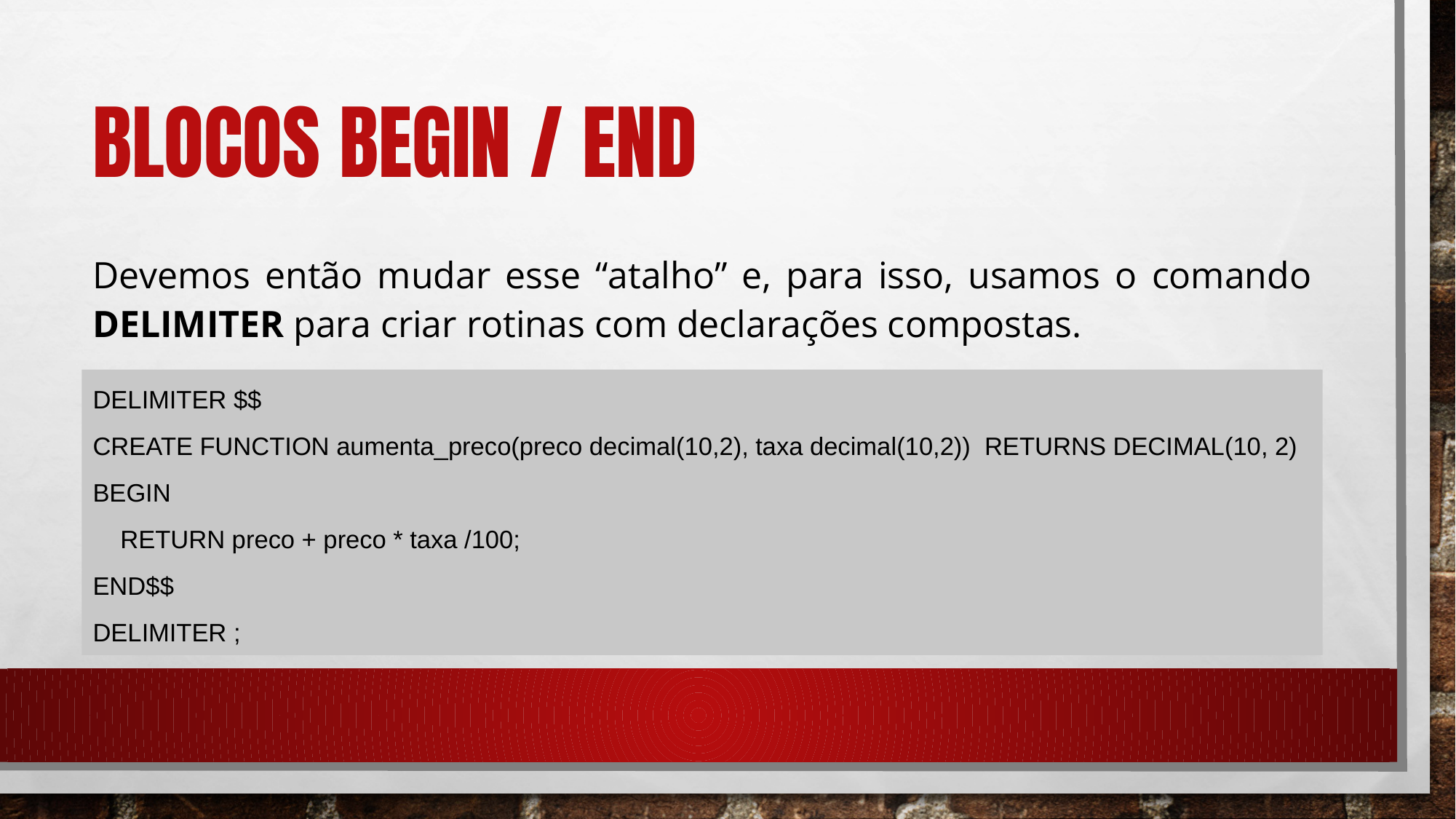

# Blocos BEGIN / END
Devemos então mudar esse “atalho” e, para isso, usamos o comando DELIMITER para criar rotinas com declarações compostas.
DELIMITER $$
CREATE FUNCTION aumenta_preco(preco decimal(10,2), taxa decimal(10,2))  RETURNS DECIMAL(10, 2)
BEGIN
    RETURN preco + preco * taxa /100;
END$$
DELIMITER ;